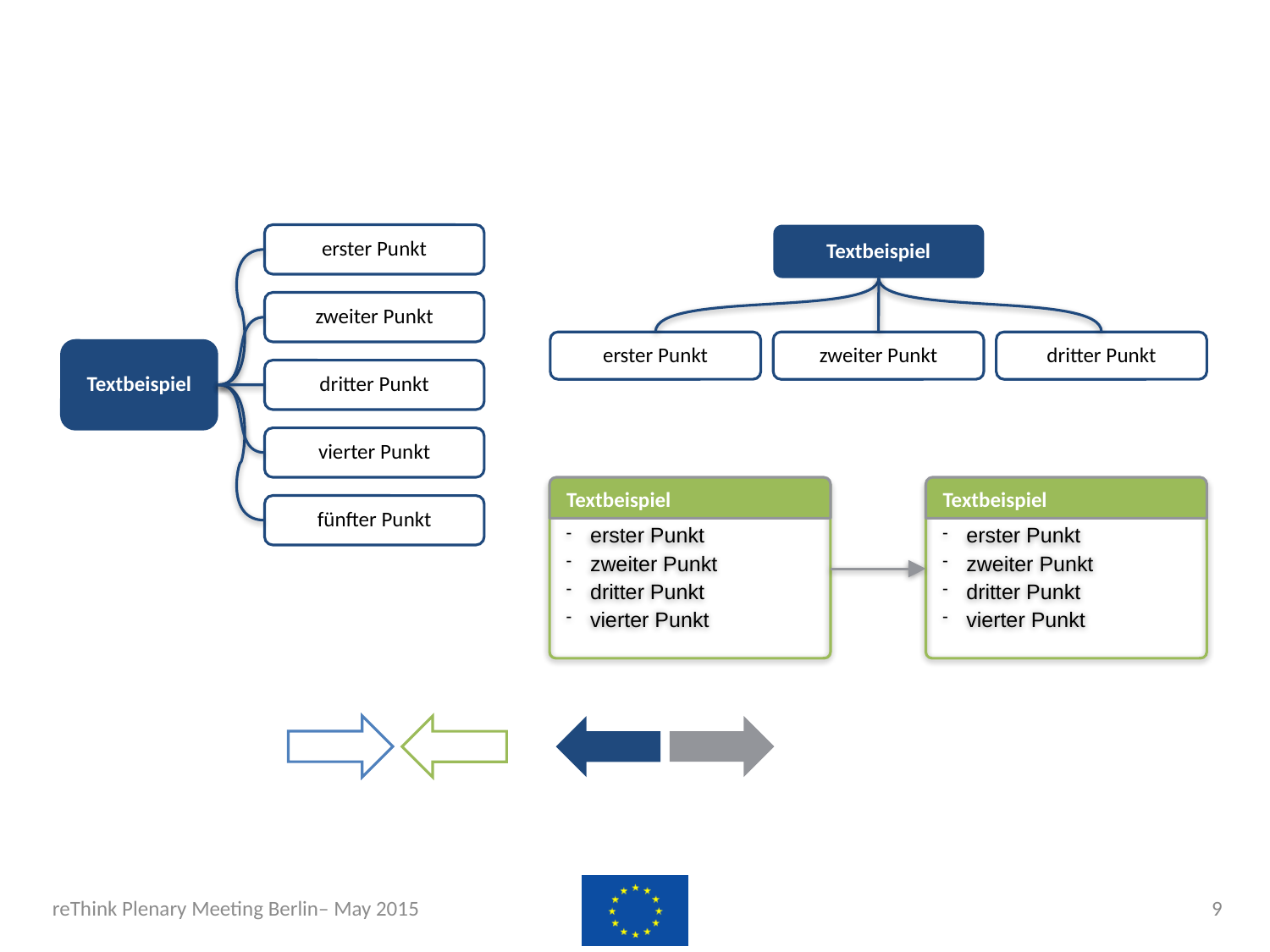

erster Punkt
zweiter Punkt
Textbeispiel
dritter Punkt
vierter Punkt
fünfter Punkt
Textbeispiel
erster Punkt
zweiter Punkt
dritter Punkt
Textbeispiel
Textbeispiel

erster Punkt
zweiter Punkt
dritter Punkt
vierter Punkt

erster Punkt
zweiter Punkt
dritter Punkt
vierter Punkt

reThink Plenary Meeting Berlin– May 2015
9